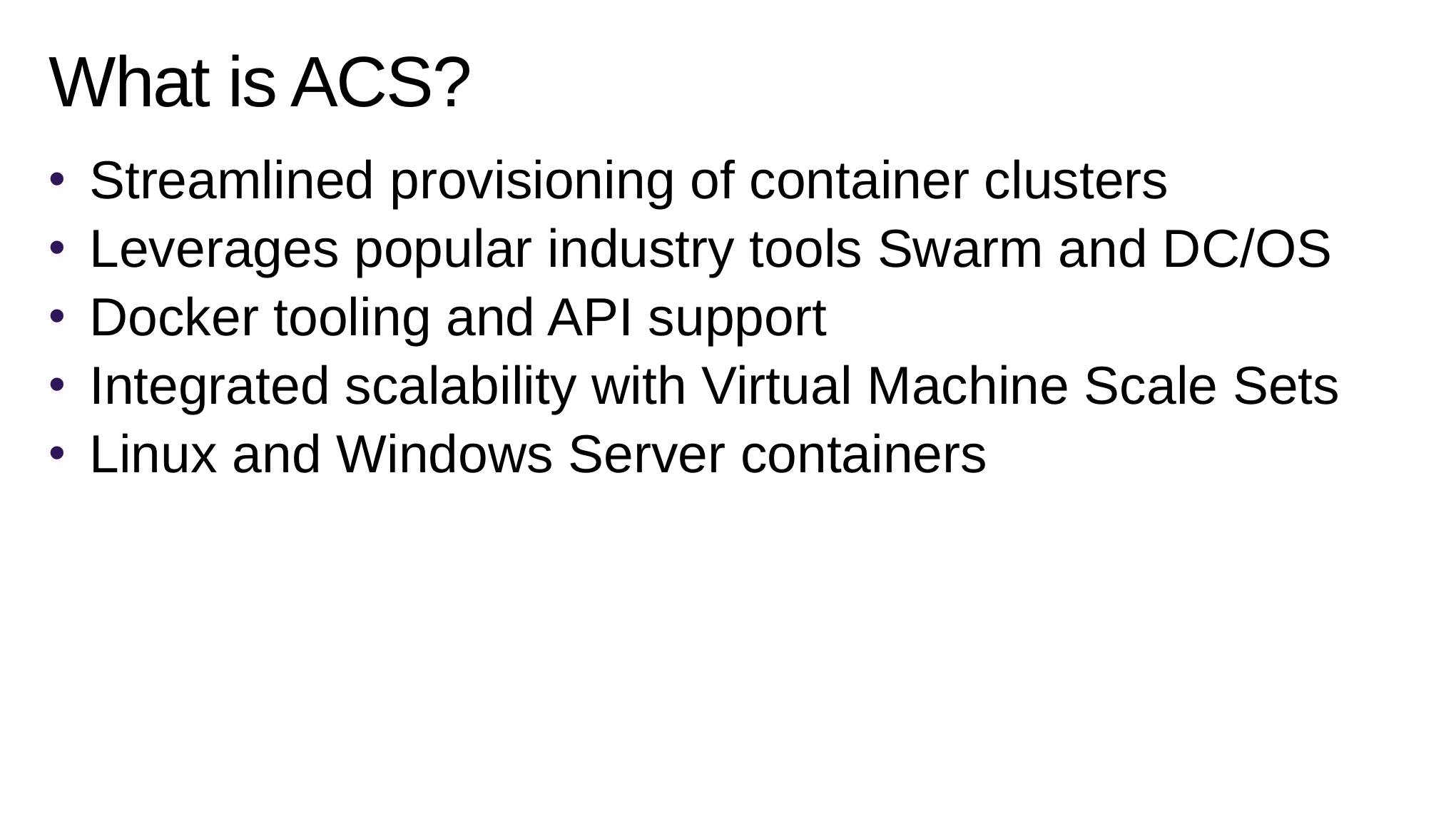

# What is ACS?
Streamlined provisioning of container clusters
Leverages popular industry tools Swarm and DC/OS
Docker tooling and API support
Integrated scalability with Virtual Machine Scale Sets
Linux and Windows Server containers